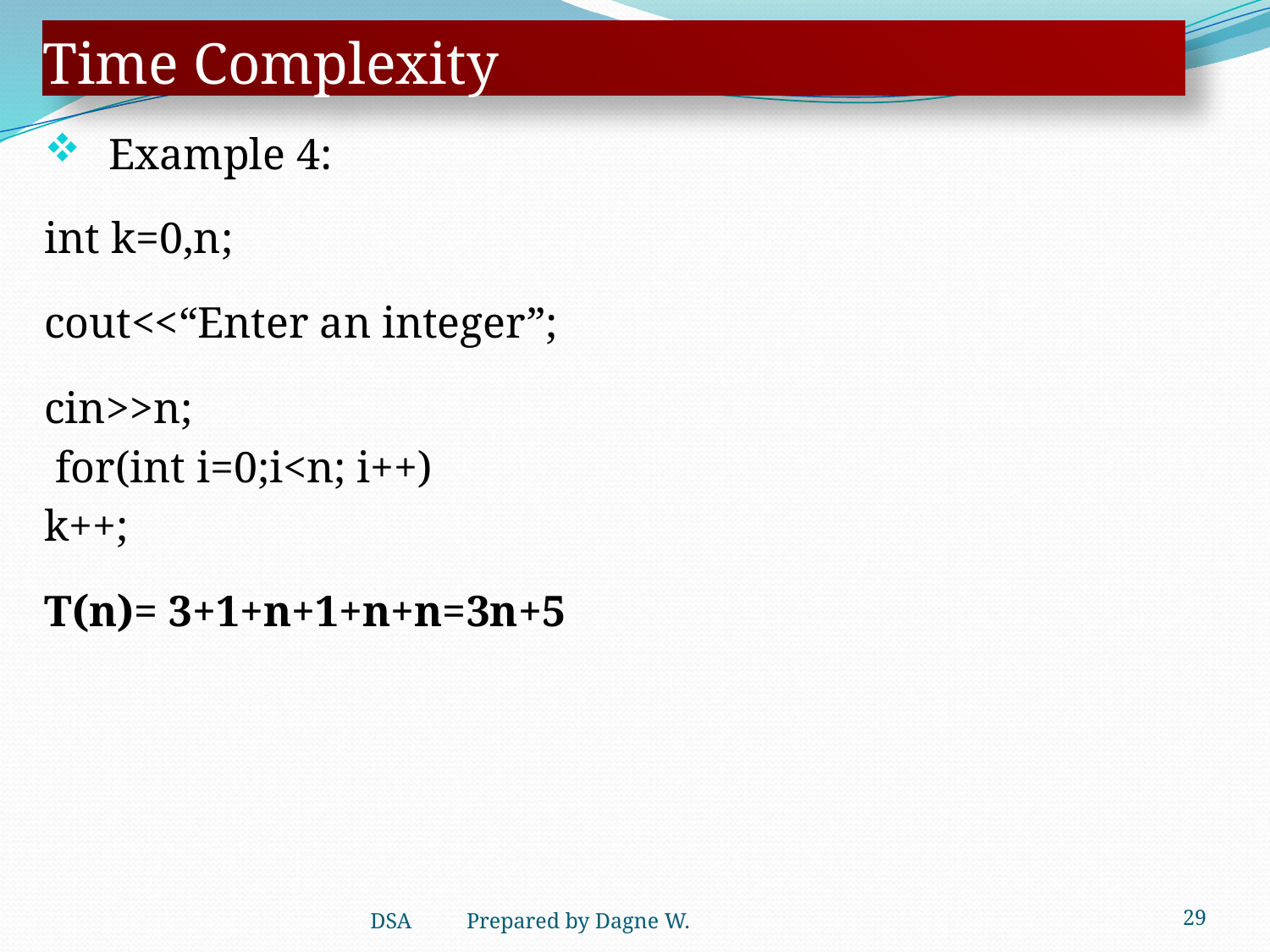

# Time Complexity
Example 4:
int k=0,n;
cout<<“Enter an integer”;
cin>>n;
 for(int i=0;i<n; i++)
k++;
T(n)= 3+1+n+1+n+n=3n+5

29
DSA          Prepared by Dagne W.